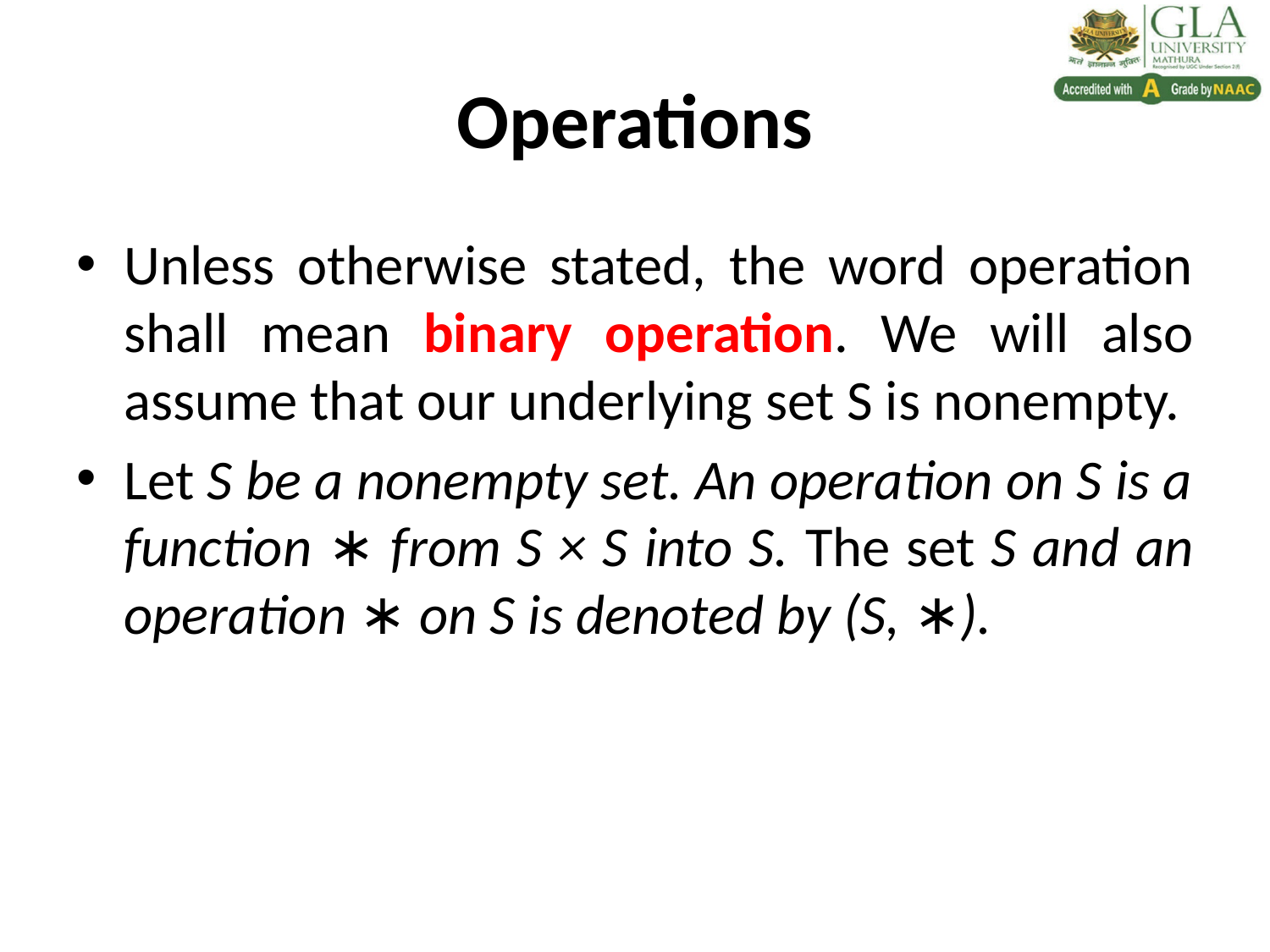

# Operations
Unless otherwise stated, the word operation shall mean binary operation. We will also assume that our underlying set S is nonempty.
Let S be a nonempty set. An operation on S is a function ∗ from S × S into S. The set S and an operation ∗ on S is denoted by (S, ∗).